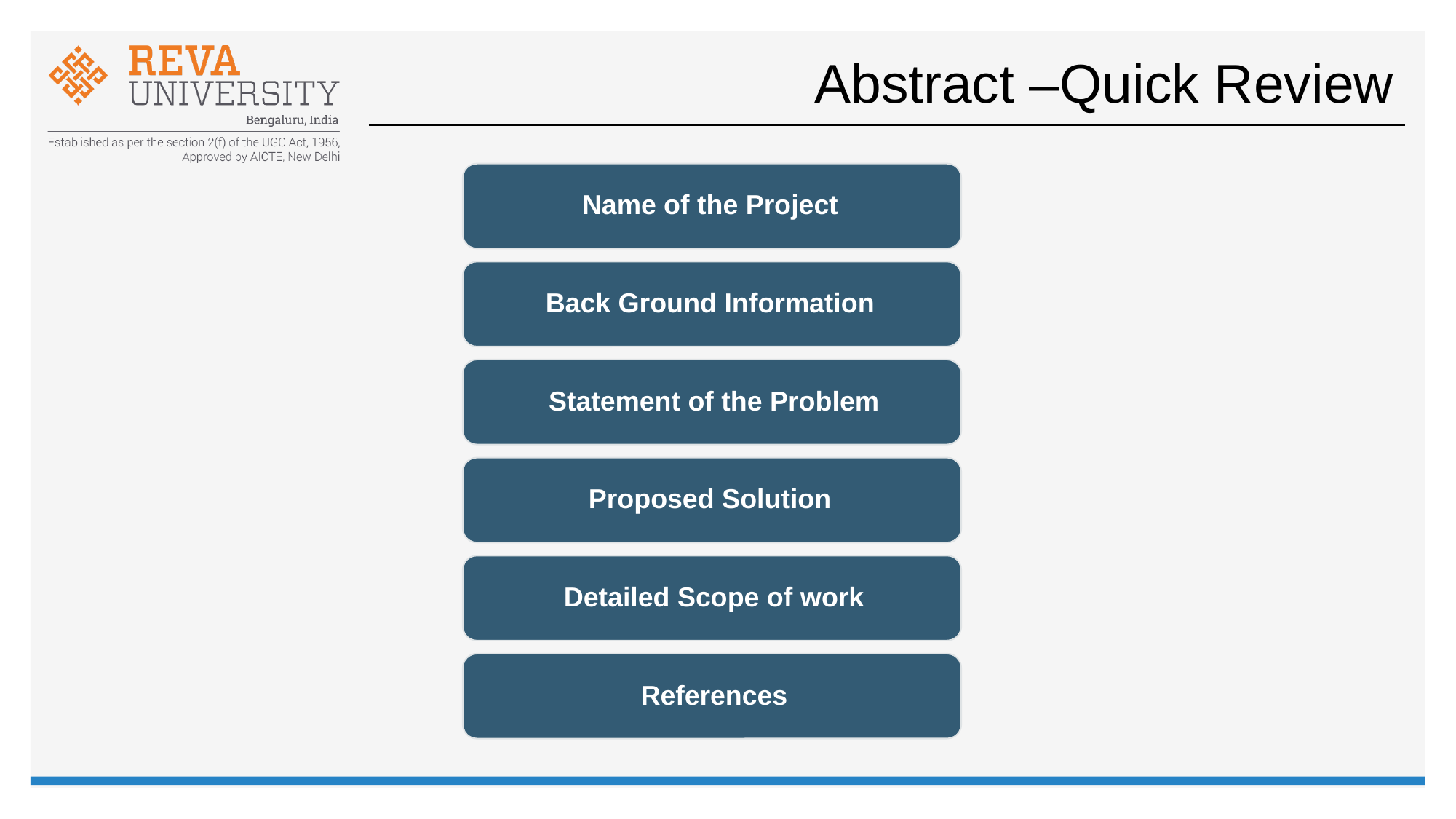

# Abstract –Quick Review
Name of the Project
Back Ground Information
Statement of the Problem
Proposed Solution
Detailed Scope of work
References